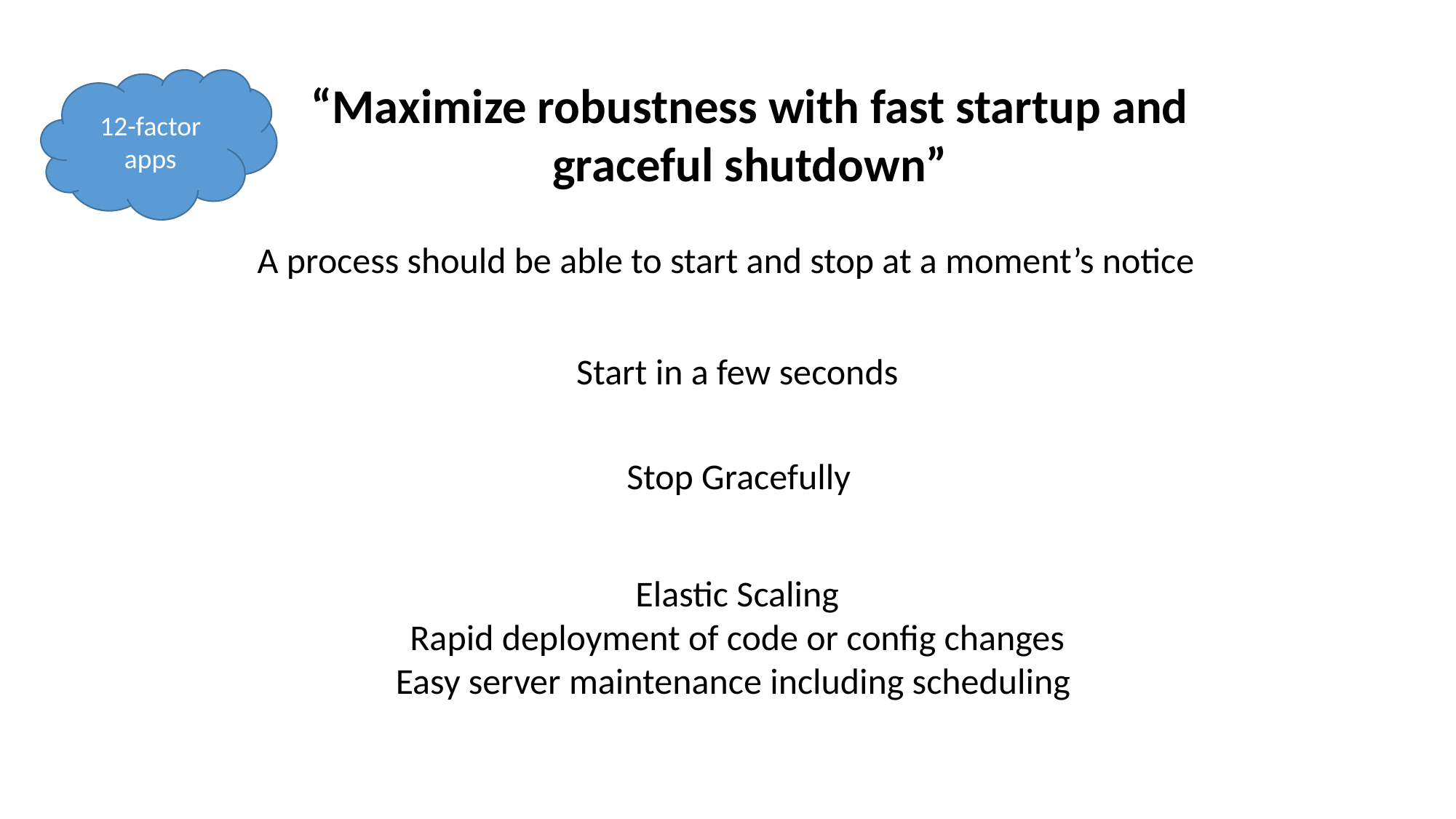

12-factor apps
“Maximize robustness with fast startup and graceful shutdown”

A process should be able to start and stop at a moment’s notice
Start in a few seconds
Stop Gracefully
Elastic Scaling
Rapid deployment of code or config changes
Easy server maintenance including scheduling